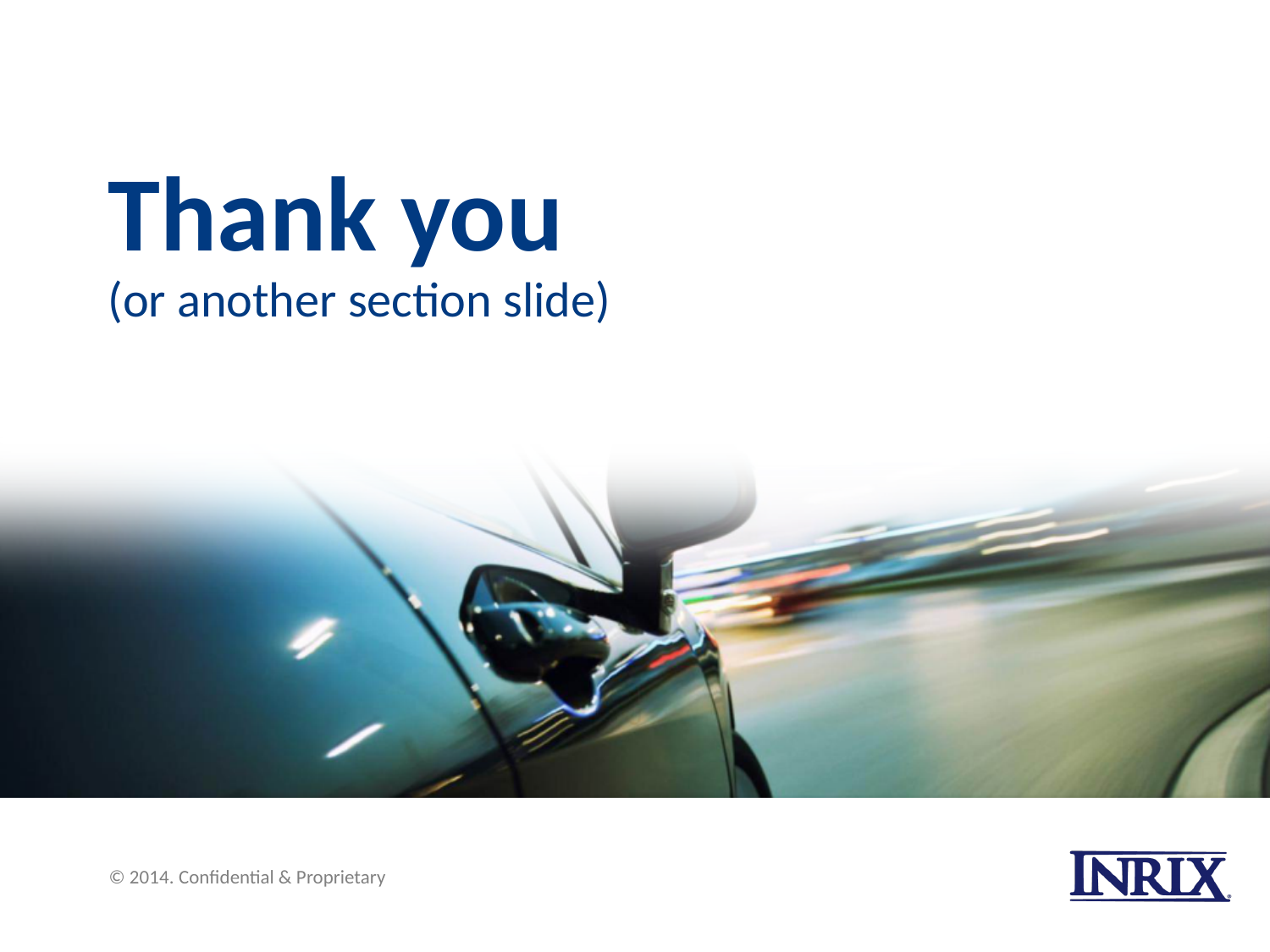

# Thank you (or another section slide)